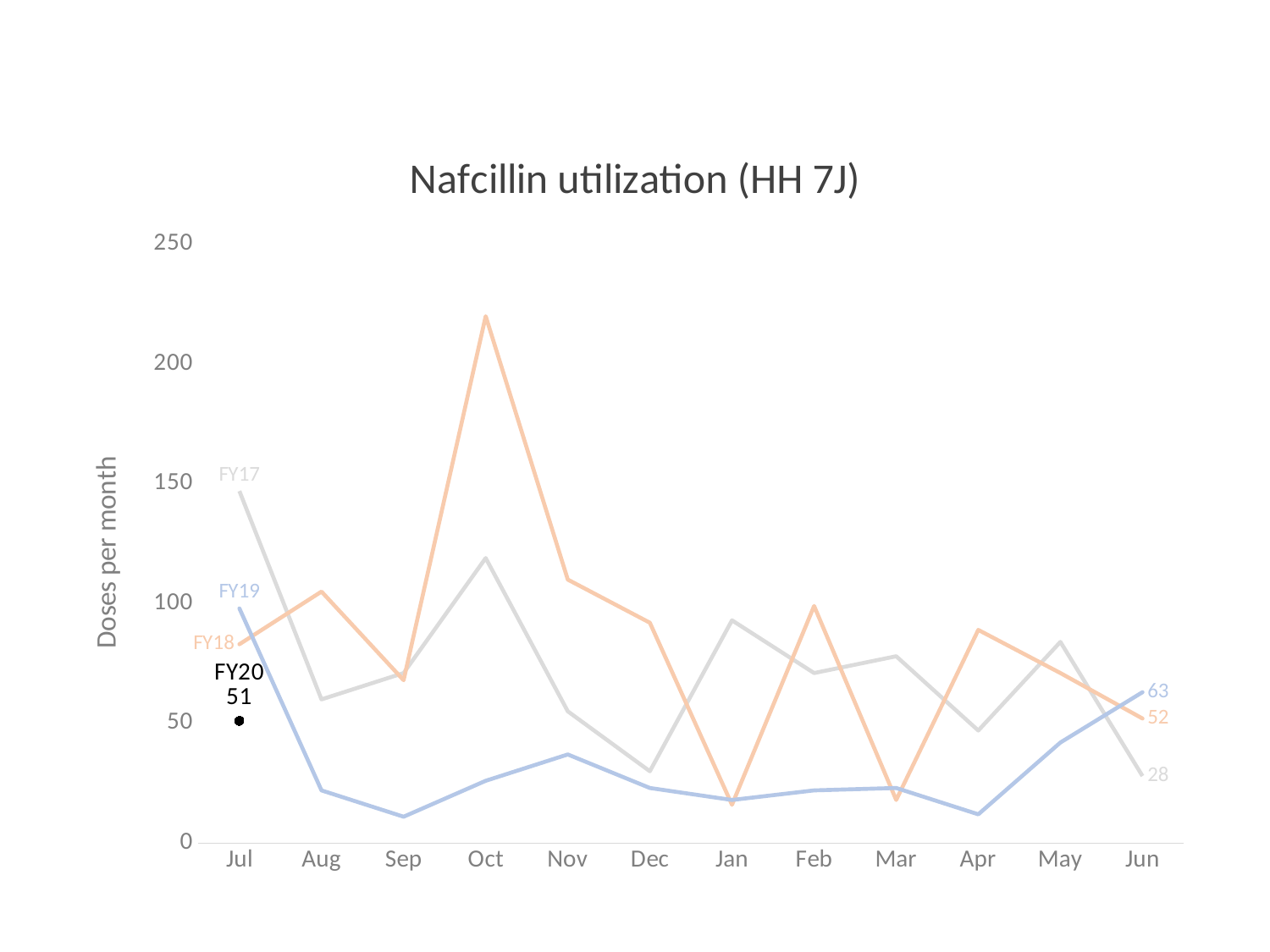

### Chart: Nafcillin utilization (HH 7J)

| Category | FY17 | FY18 | FY19 | FY20 |
|---|---|---|---|---|
| 43282 | 147.0 | 83.0 | 98.0 | 51.0 |
| 43313 | 60.0 | 105.0 | 22.0 | None |
| 43344 | 71.0 | 68.0 | 11.0 | None |
| 43374 | 119.0 | 220.0 | 26.0 | None |
| 43405 | 55.0 | 110.0 | 37.0 | None |
| 43435 | 30.0 | 92.0 | 23.0 | None |
| 43466 | 93.0 | 16.0 | 18.0 | None |
| 43497 | 71.0 | 99.0 | 22.0 | None |
| 43525 | 78.0 | 18.0 | 23.0 | None |
| 43556 | 47.0 | 89.0 | 12.0 | None |
| 43586 | 84.0 | 71.0 | 42.0 | None |
| 43617 | 28.0 | 52.0 | 63.0 | None |